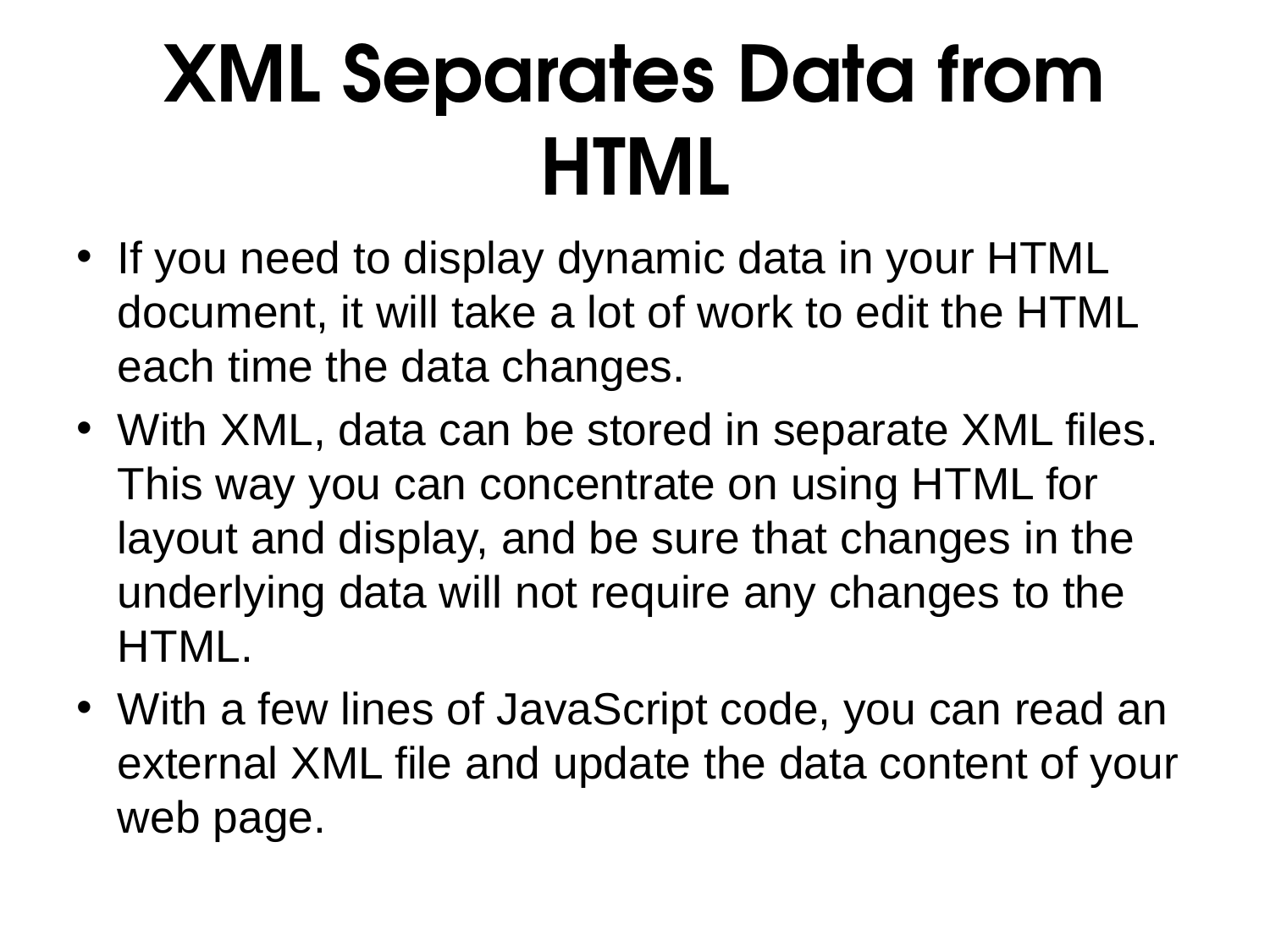

# XML Separates Data from HTML
If you need to display dynamic data in your HTML document, it will take a lot of work to edit the HTML each time the data changes.
With XML, data can be stored in separate XML files. This way you can concentrate on using HTML for layout and display, and be sure that changes in the underlying data will not require any changes to the HTML.
With a few lines of JavaScript code, you can read an external XML file and update the data content of your web page.